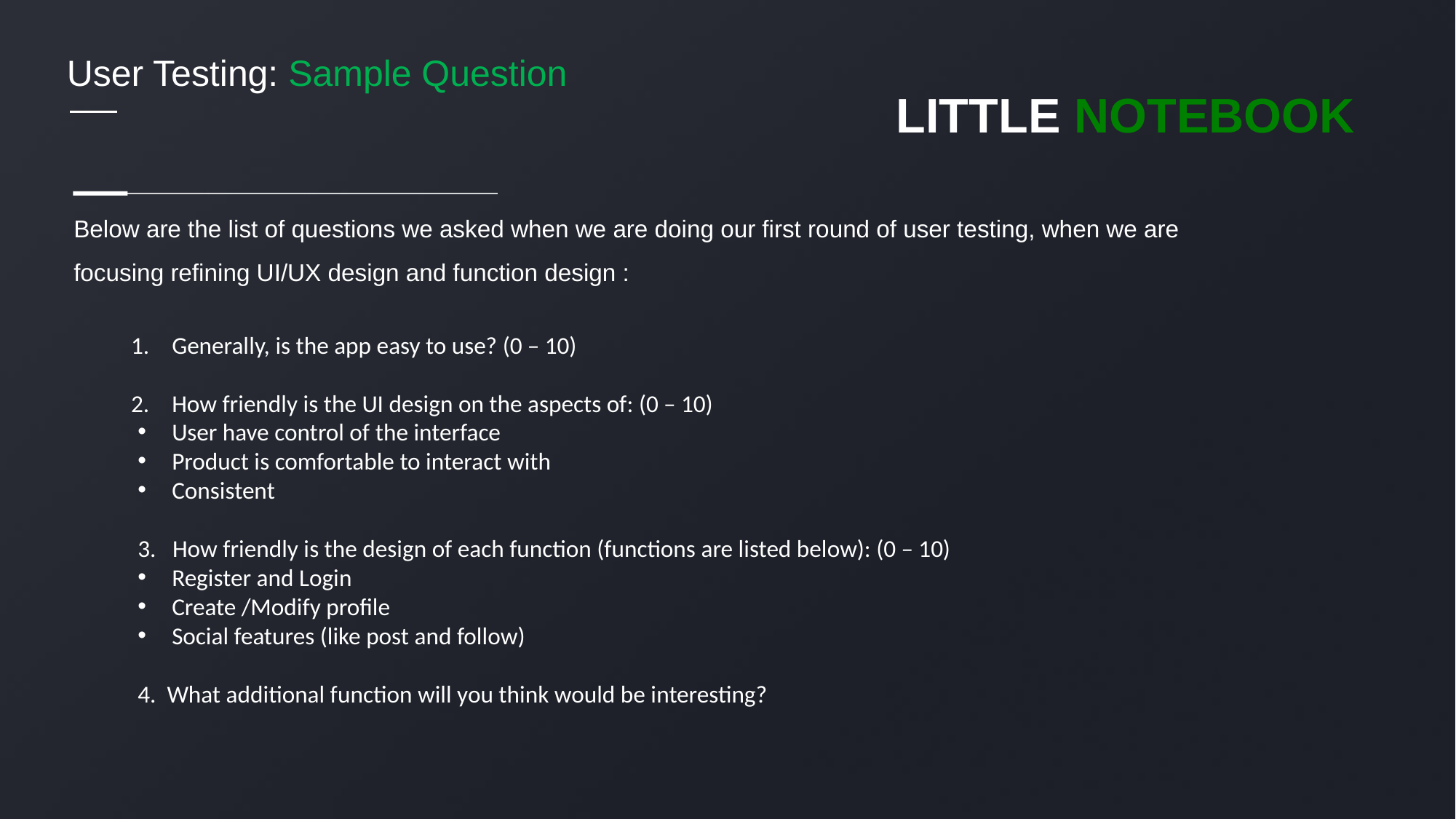

# User Testing: Sample Question
LITTLE NOTEBOOK

Below are the list of questions we asked when we are doing our first round of user testing, when we are focusing refining UI/UX design and function design :

Generally, is the app easy to use? (0 – 10)

How friendly is the UI design on the aspects of: (0 – 10)
User have control of the interface
Product is comfortable to interact with
Consistent

3.   How friendly is the design of each function (functions are listed below): (0 – 10)
Register and Login
Create /Modify profile
Social features (like post and follow)

4.  What additional function will you think would be interesting?